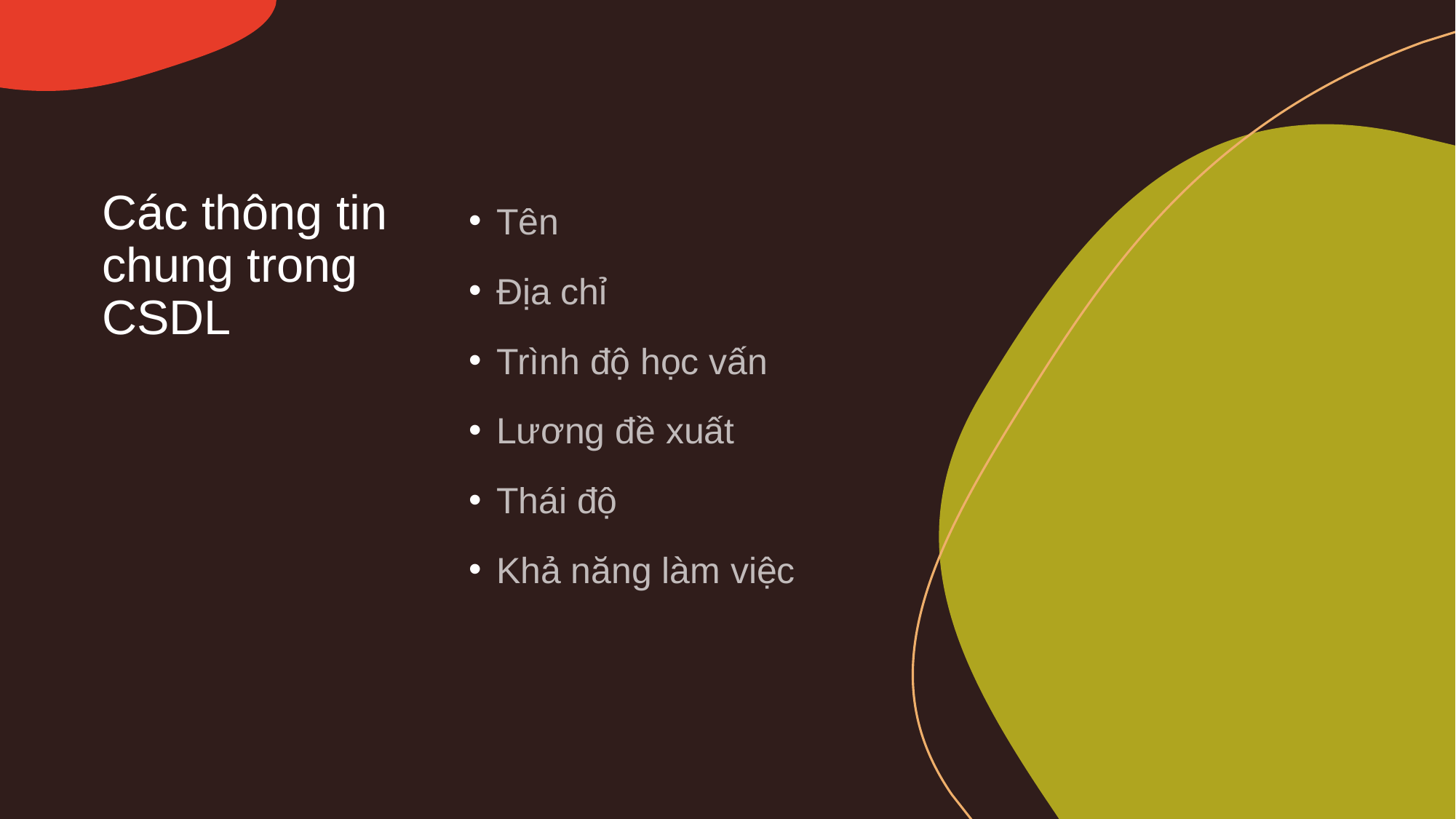

# Các thông tin chung trong CSDL
Tên
Địa chỉ
Trình độ học vấn
Lương đề xuất
Thái độ
Khả năng làm việc